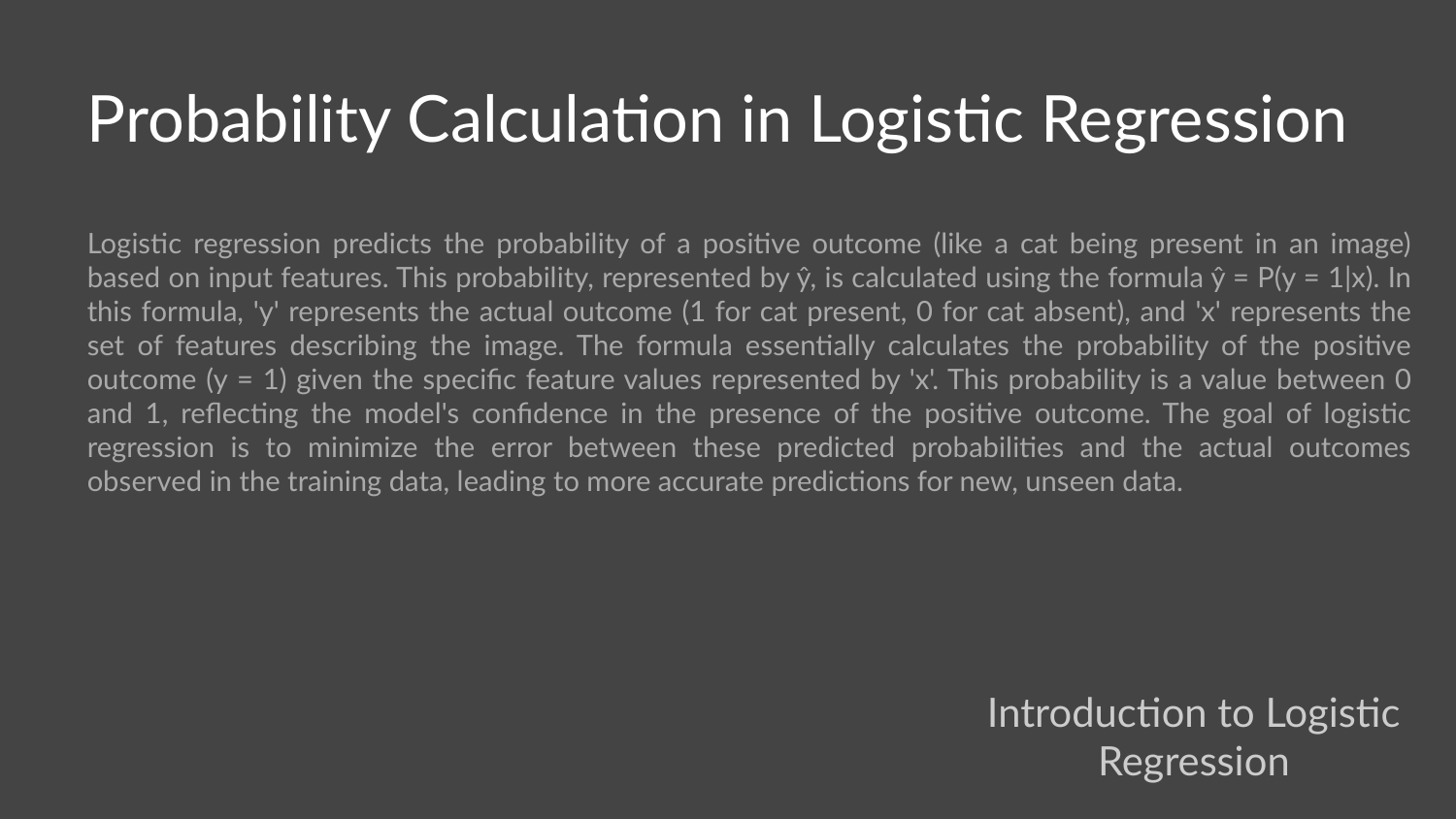

Probability Calculation in Logistic Regression
Logistic regression predicts the probability of a positive outcome (like a cat being present in an image) based on input features. This probability, represented by ŷ, is calculated using the formula ŷ = P(y = 1|x). In this formula, 'y' represents the actual outcome (1 for cat present, 0 for cat absent), and 'x' represents the set of features describing the image. The formula essentially calculates the probability of the positive outcome (y = 1) given the specific feature values represented by 'x'. This probability is a value between 0 and 1, reflecting the model's confidence in the presence of the positive outcome. The goal of logistic regression is to minimize the error between these predicted probabilities and the actual outcomes observed in the training data, leading to more accurate predictions for new, unseen data.
Introduction to Logistic Regression